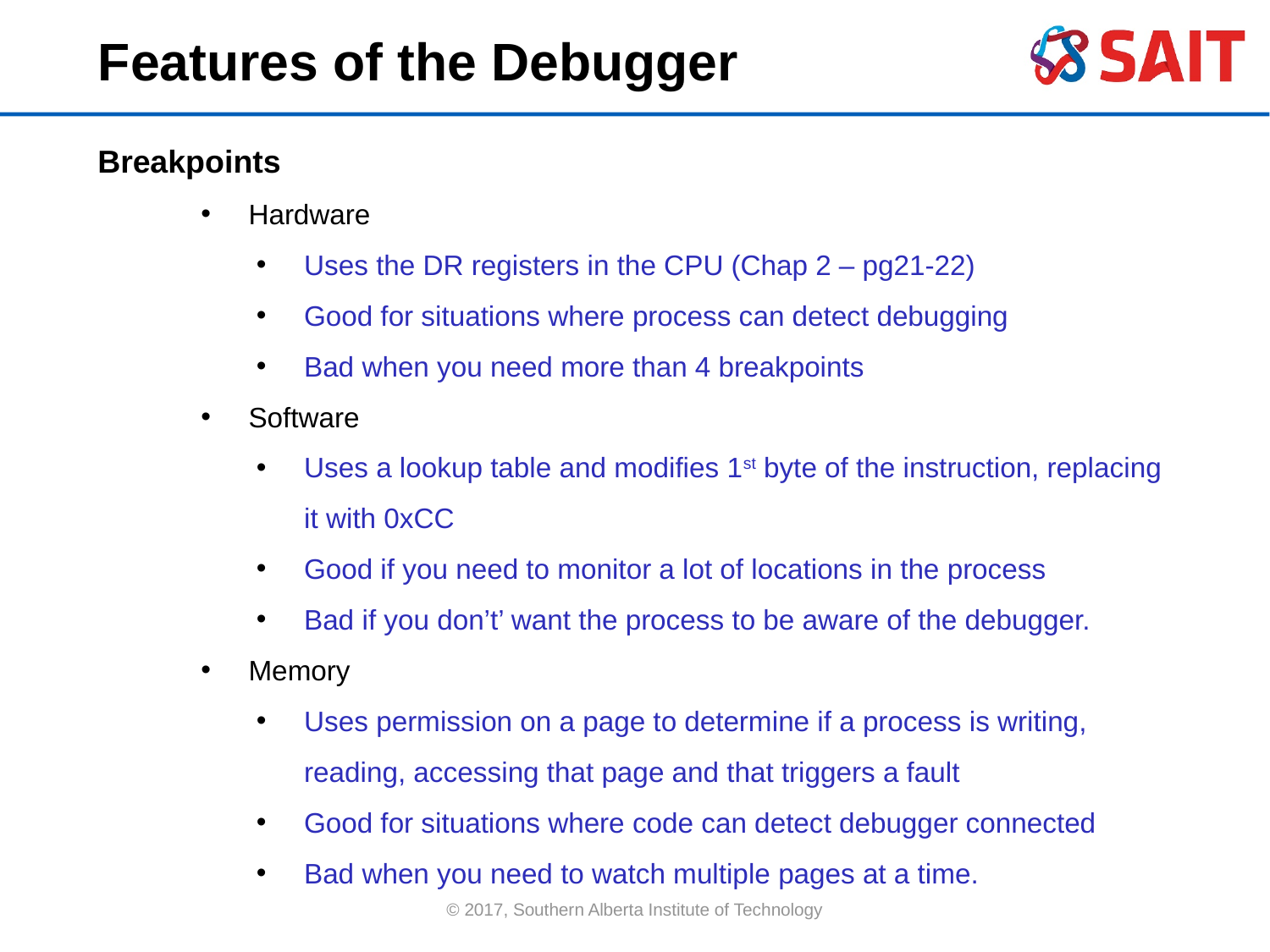

Features of the Debugger
Breakpoints
Hardware
Uses the DR registers in the CPU (Chap 2 – pg21-22)
Good for situations where process can detect debugging
Bad when you need more than 4 breakpoints
Software
Uses a lookup table and modifies 1st byte of the instruction, replacing it with 0xCC
Good if you need to monitor a lot of locations in the process
Bad if you don’t’ want the process to be aware of the debugger.
Memory
Uses permission on a page to determine if a process is writing, reading, accessing that page and that triggers a fault
Good for situations where code can detect debugger connected
Bad when you need to watch multiple pages at a time.